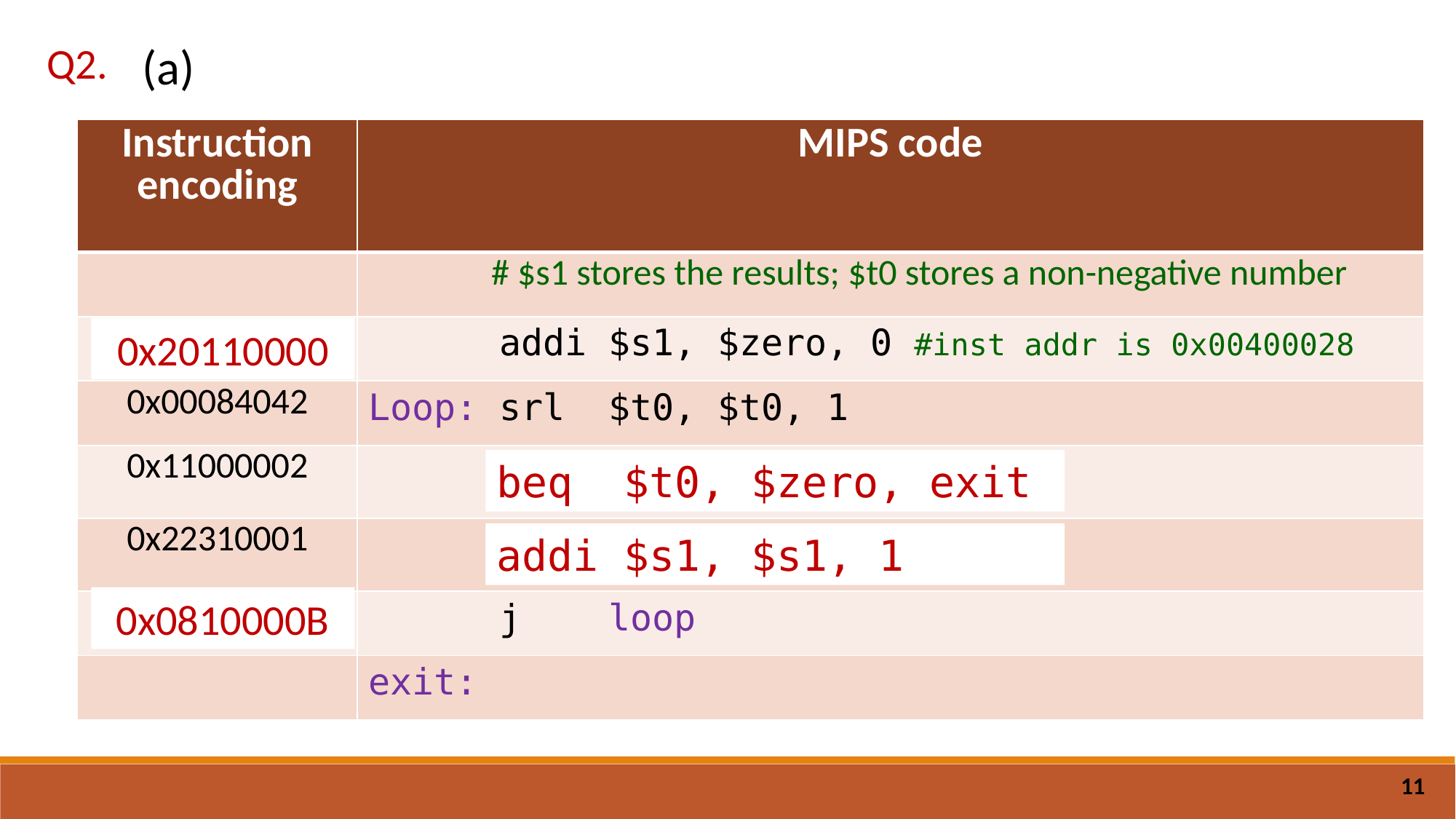

(a)
Q2.
| Instruction encoding | MIPS code |
| --- | --- |
|  | # $s1 stores the results; $t0 stores a non-negative number |
|  | addi $s1, $zero, 0 #inst addr is 0x00400028 |
| 0x00084042 | Loop: srl $t0, $t0, 1 |
| 0x11000002 |  |
| 0x22310001 |  |
|  | j loop |
|  | exit: |
?
0x20110000
?
beq  $t0, $zero, exit
?
addi $s1, $s1, 1
0x0810000B
?
11